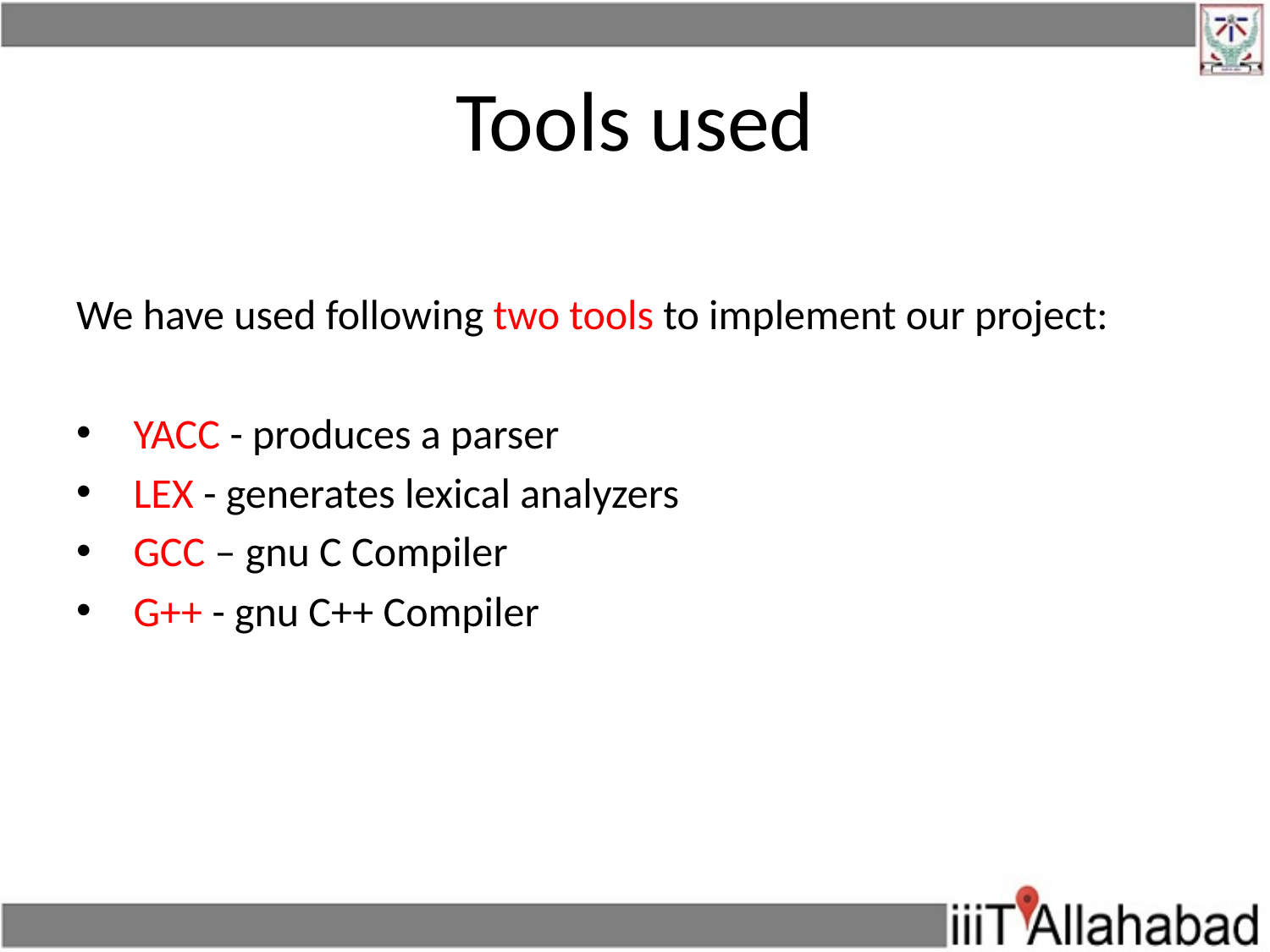

# Tools used

We have used following two tools to implement our project:

 YACC - produces a parser
 LEX - generates lexical analyzers
 GCC – gnu C Compiler
 G++ - gnu C++ Compiler